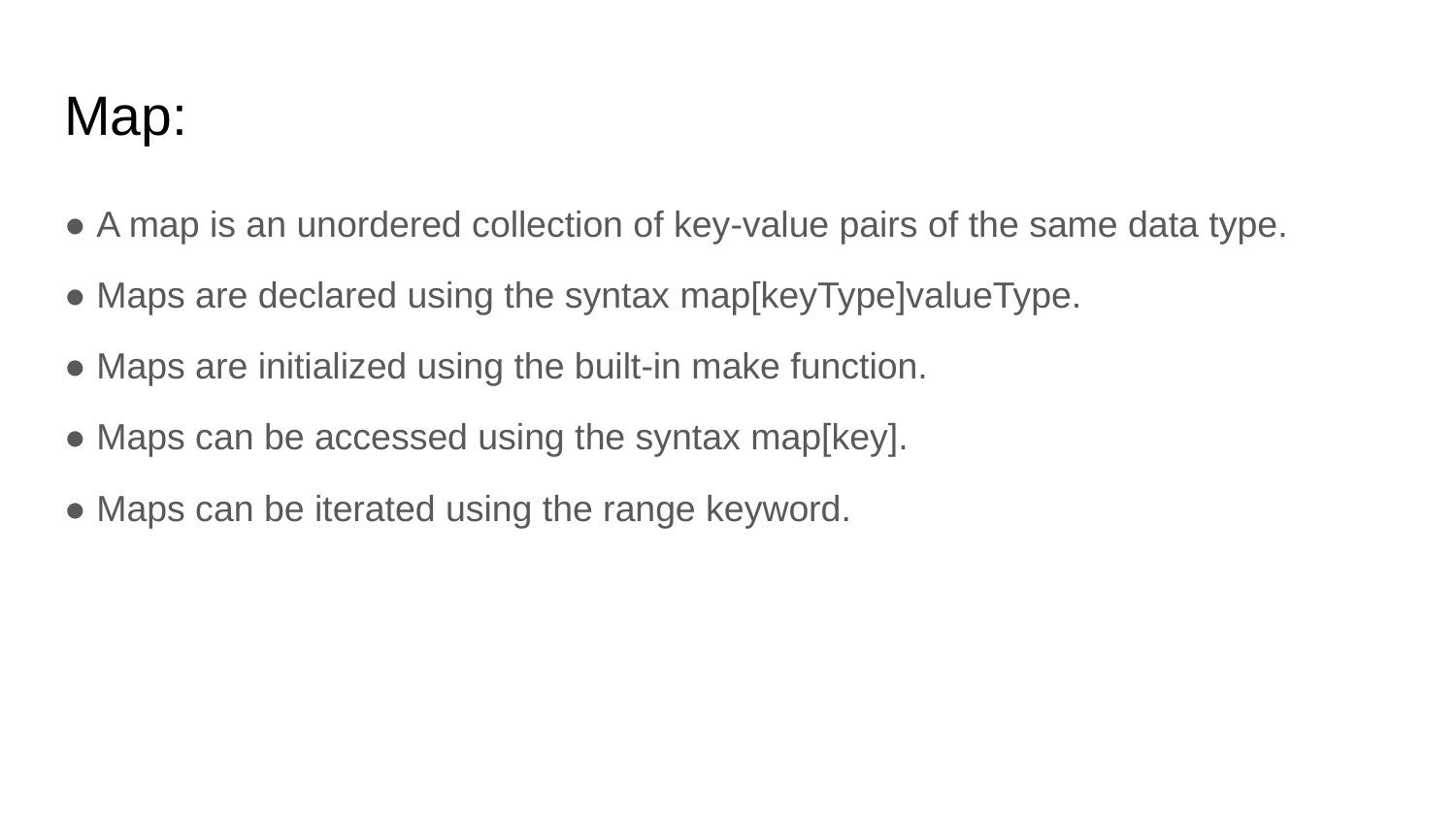

# Map:
● A map is an unordered collection of key-value pairs of the same data type.
● Maps are declared using the syntax map[keyType]valueType.
● Maps are initialized using the built-in make function.
● Maps can be accessed using the syntax map[key].
● Maps can be iterated using the range keyword.